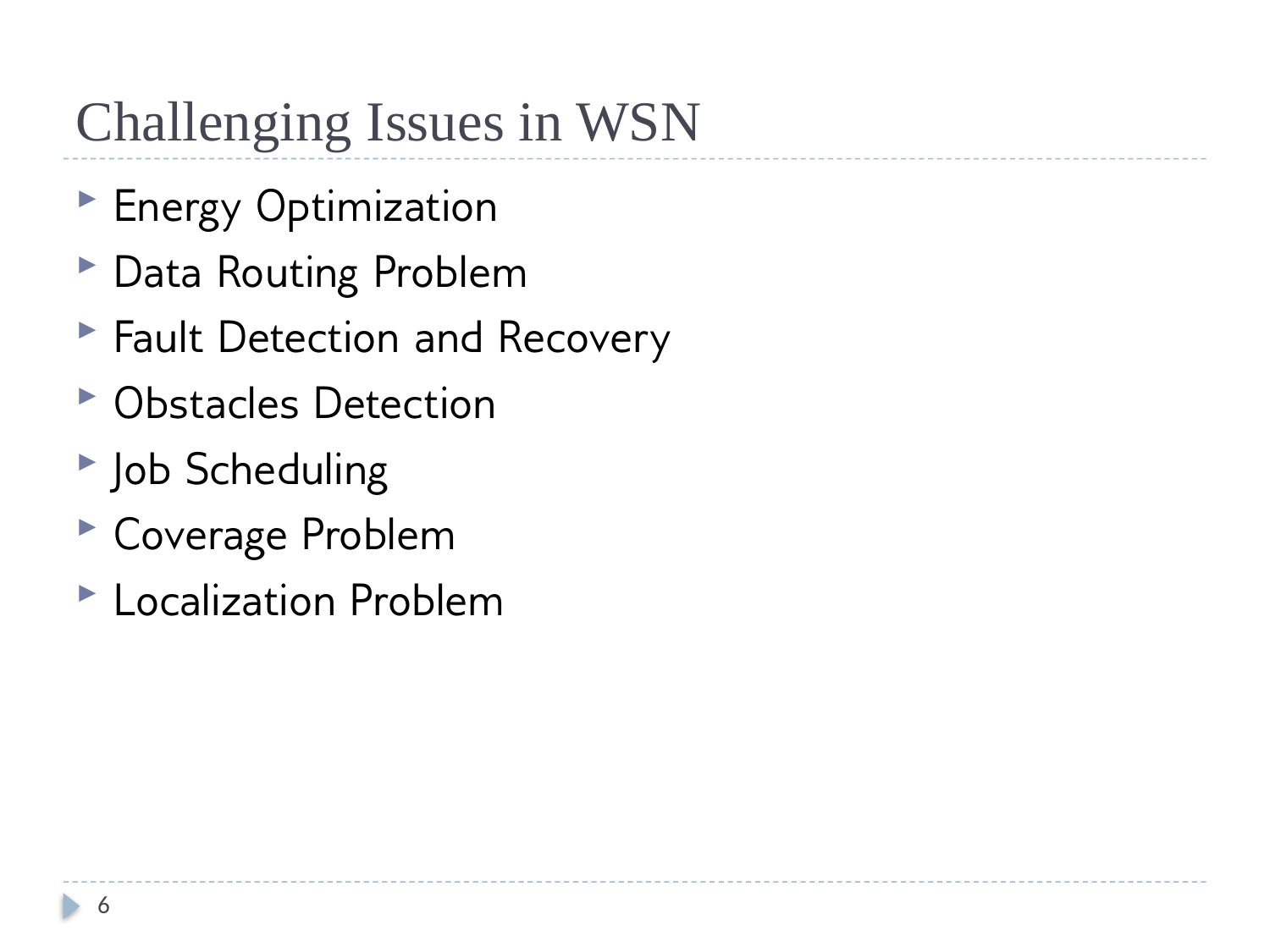

# Challenging Issues in WSN
Energy Optimization
Data Routing Problem
Fault Detection and Recovery
Obstacles Detection
Job Scheduling
Coverage Problem
Localization Problem

6